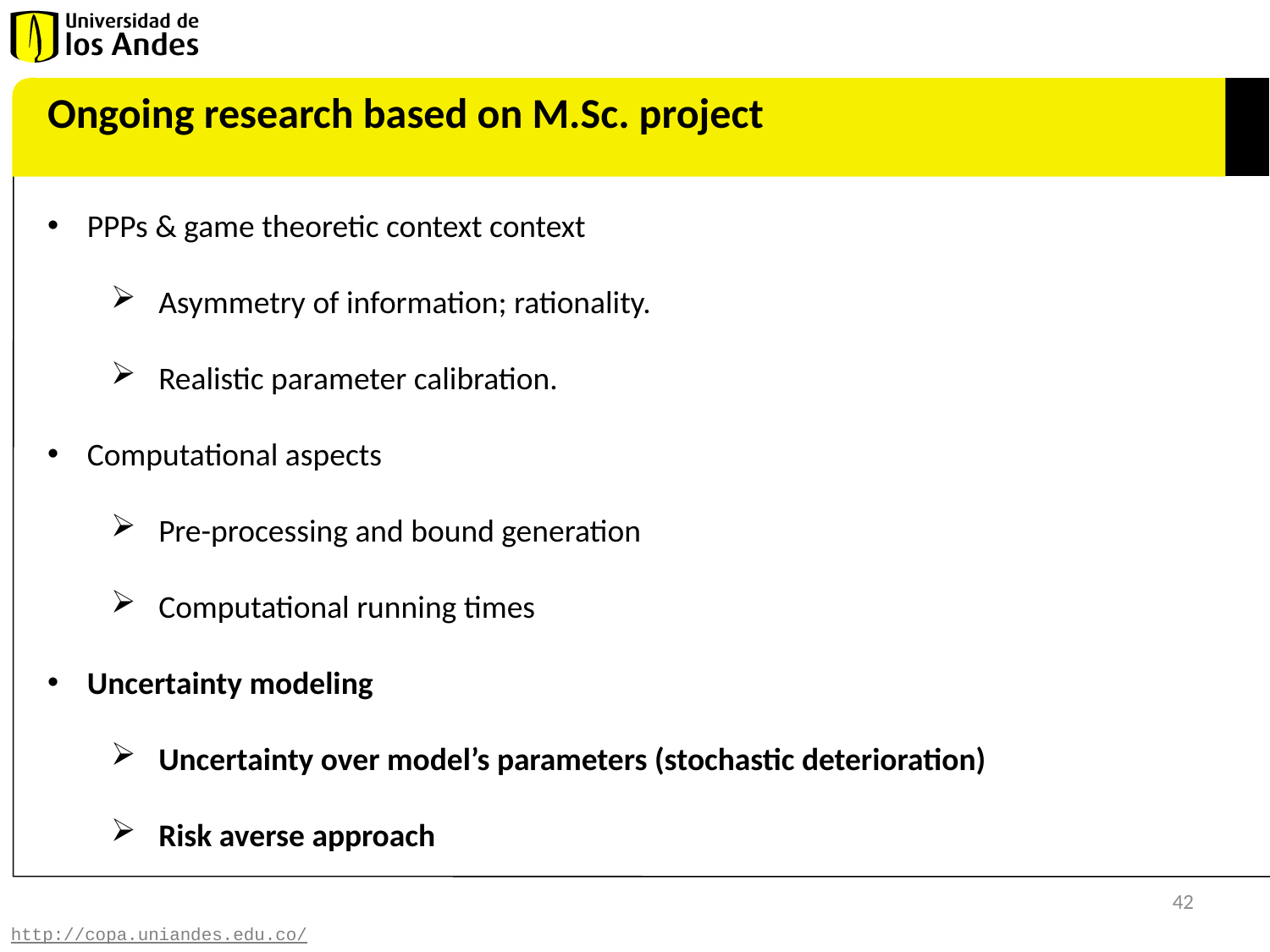

Ongoing research based on M.Sc. project

PPPs & game theoretic context context

Asymmetry of information; rationality.

Realistic parameter calibration.

Computational aspects

Pre-processing and bound generation

Computational running times

Uncertainty modeling

Uncertainty over model’s parameters (stochastic deterioration)

Risk averse approach
42